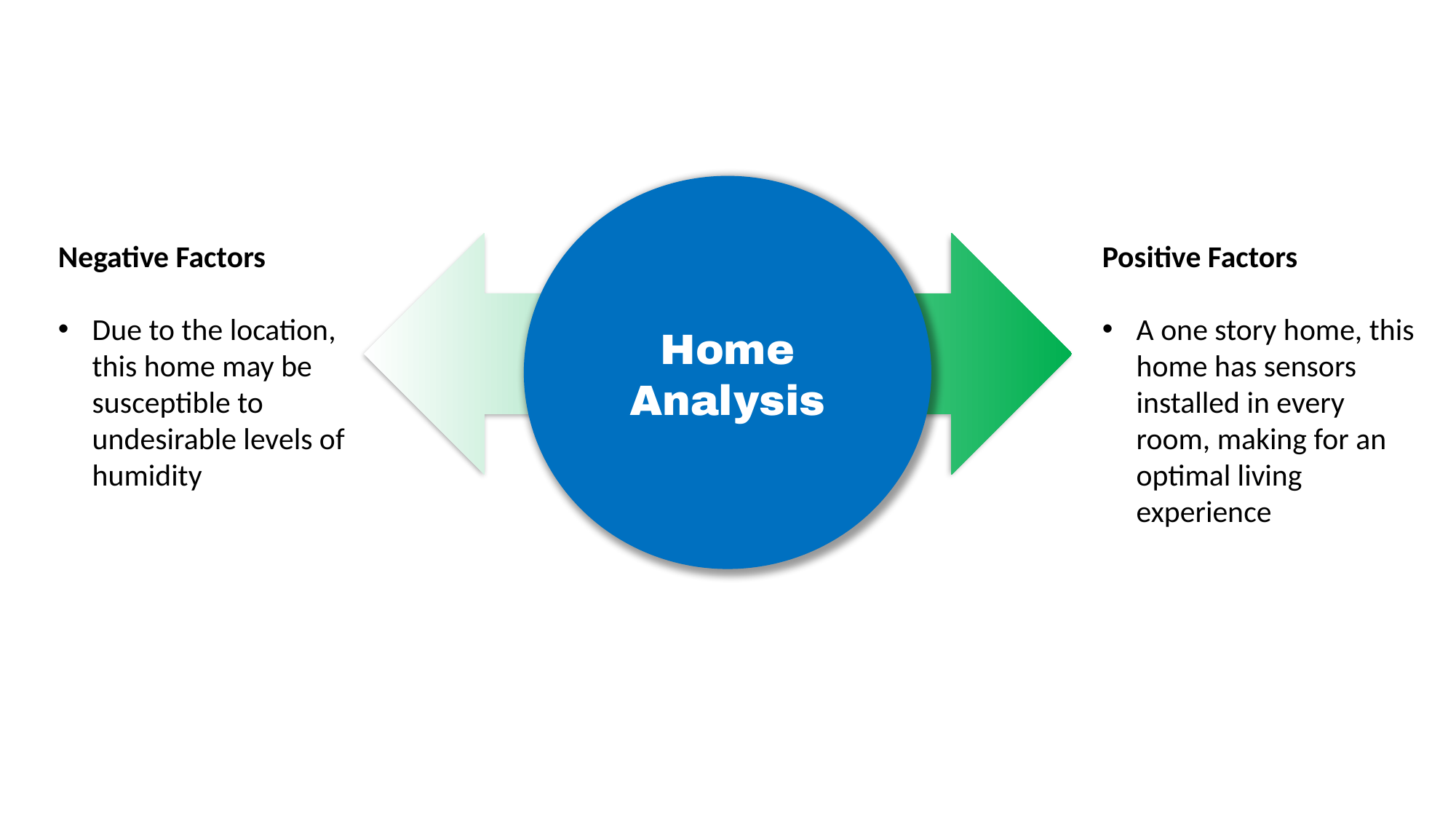

Home Analysis
Positive Factors

A one story home, this home has sensors installed in every room, making for an optimal living experience

Negative Factors

Due to the location, this home may be susceptible to undesirable levels of humidity